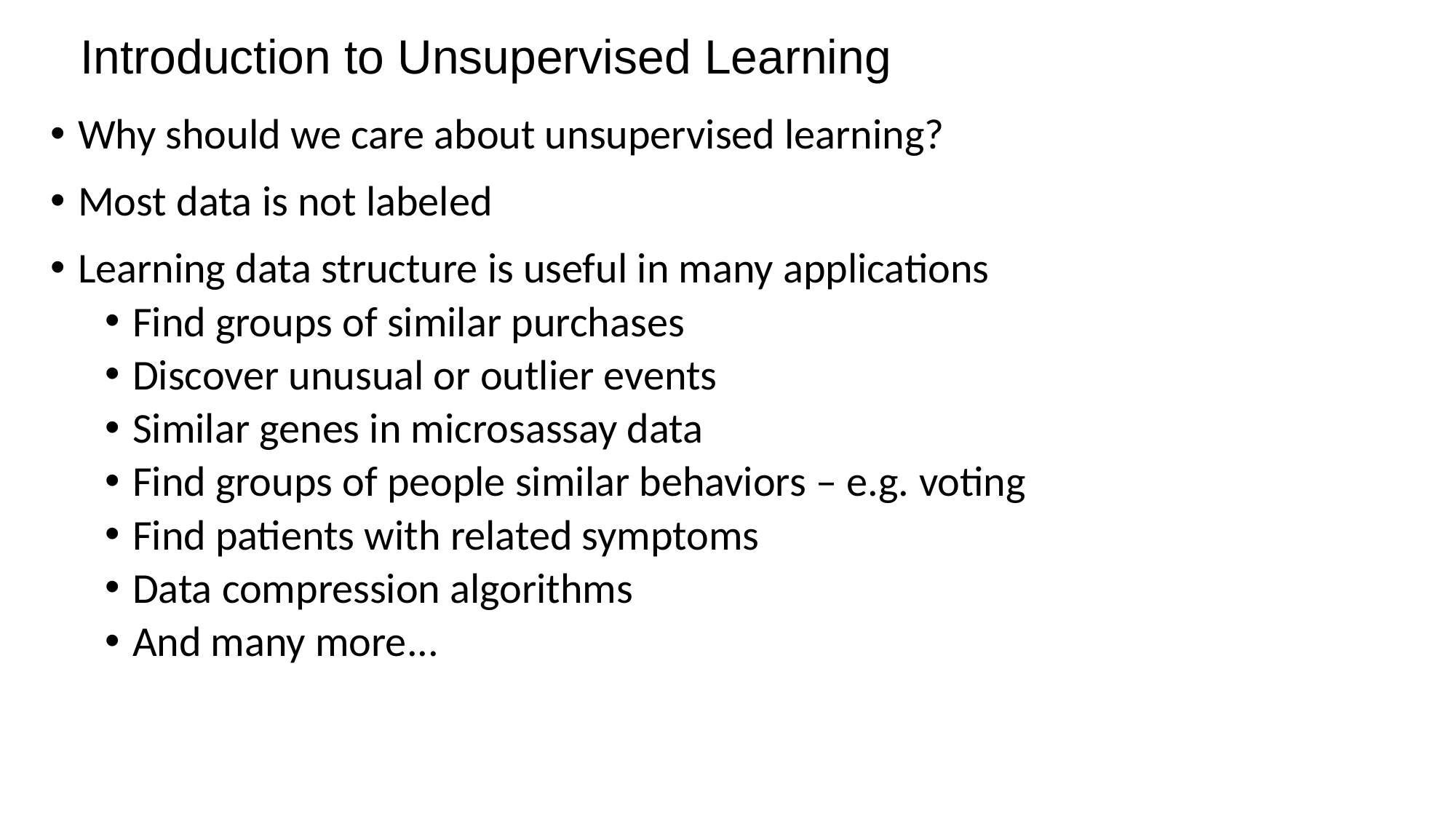

# Introduction to Unsupervised Learning
Why should we care about unsupervised learning?
Most data is not labeled
Learning data structure is useful in many applications
Find groups of similar purchases
Discover unusual or outlier events
Similar genes in microsassay data
Find groups of people similar behaviors – e.g. voting
Find patients with related symptoms
Data compression algorithms
And many more...